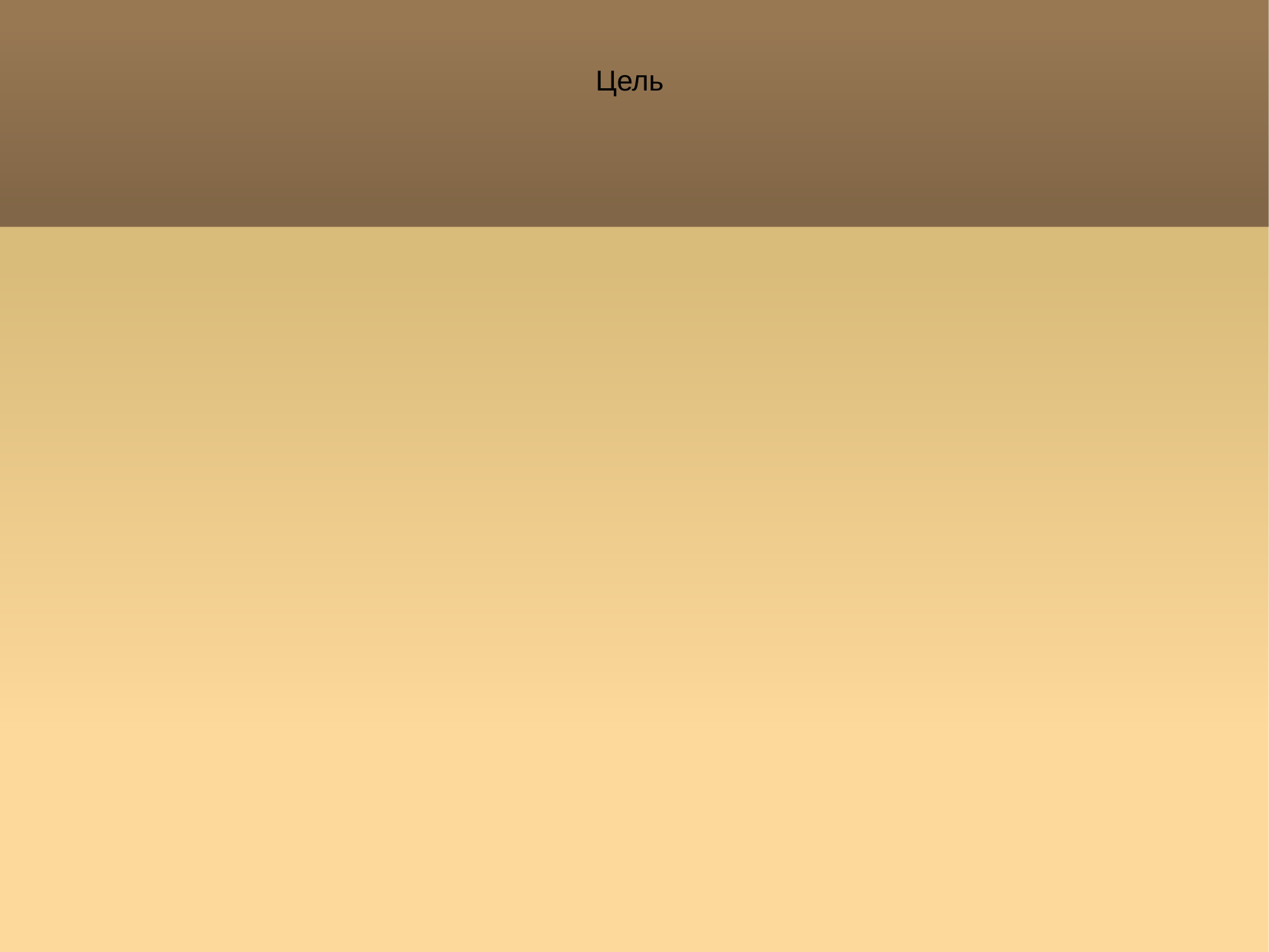

Цель
В работе мы поставили целью разработать распределенную систему распознавания текста на различных изображениях. Так, программа должна уметь получить изображение на вход, найти на нем вхождения текста и распознать его. При этом распределение нагрузки по GRID-сети должно заметно увеличить возможное быстродействие программы.